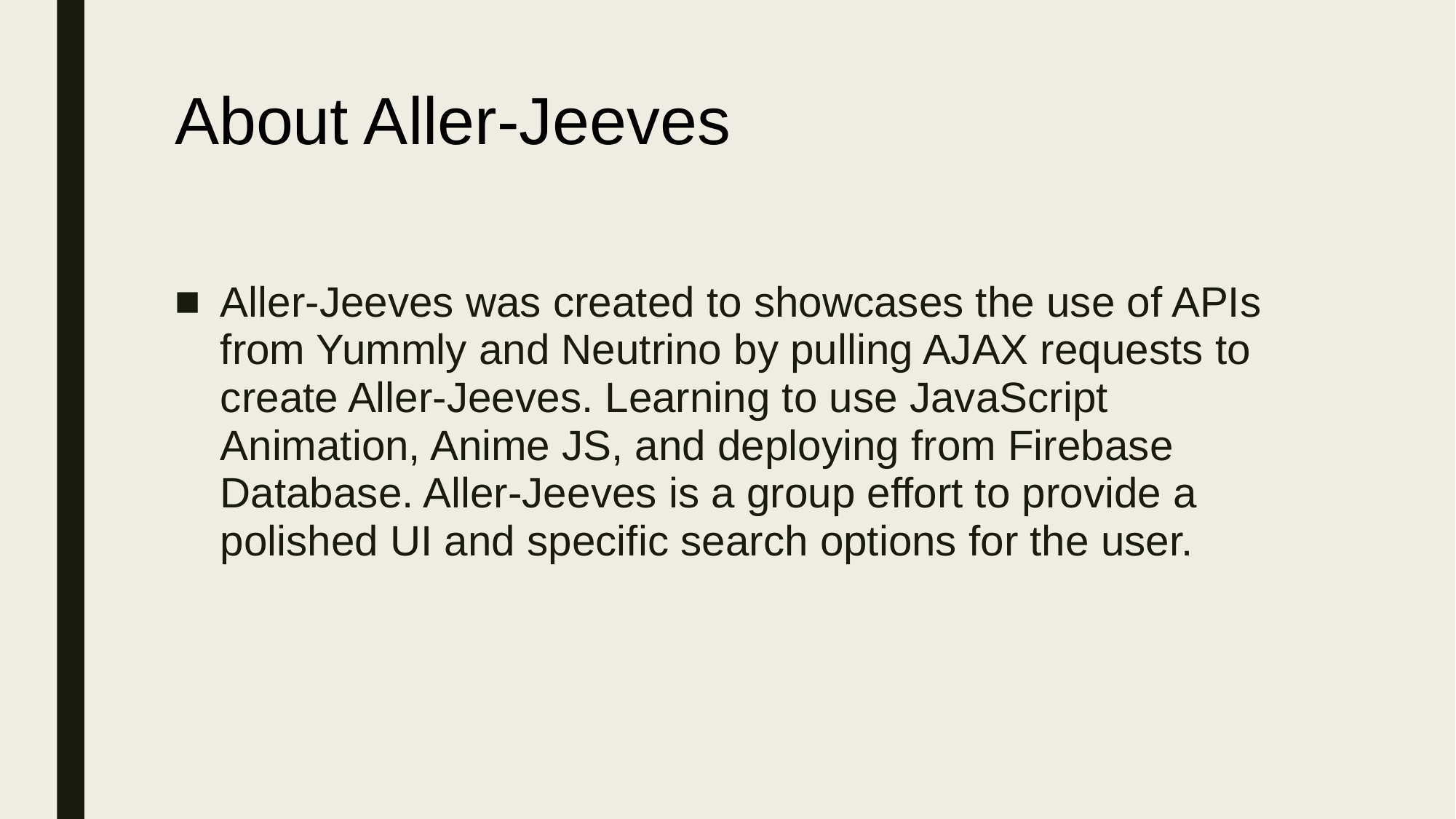

# About Aller-Jeeves
Aller-Jeeves was created to showcases the use of APIs from Yummly and Neutrino by pulling AJAX requests to create Aller-Jeeves. Learning to use JavaScript Animation, Anime JS, and deploying from Firebase Database. Aller-Jeeves is a group effort to provide a polished UI and specific search options for the user.